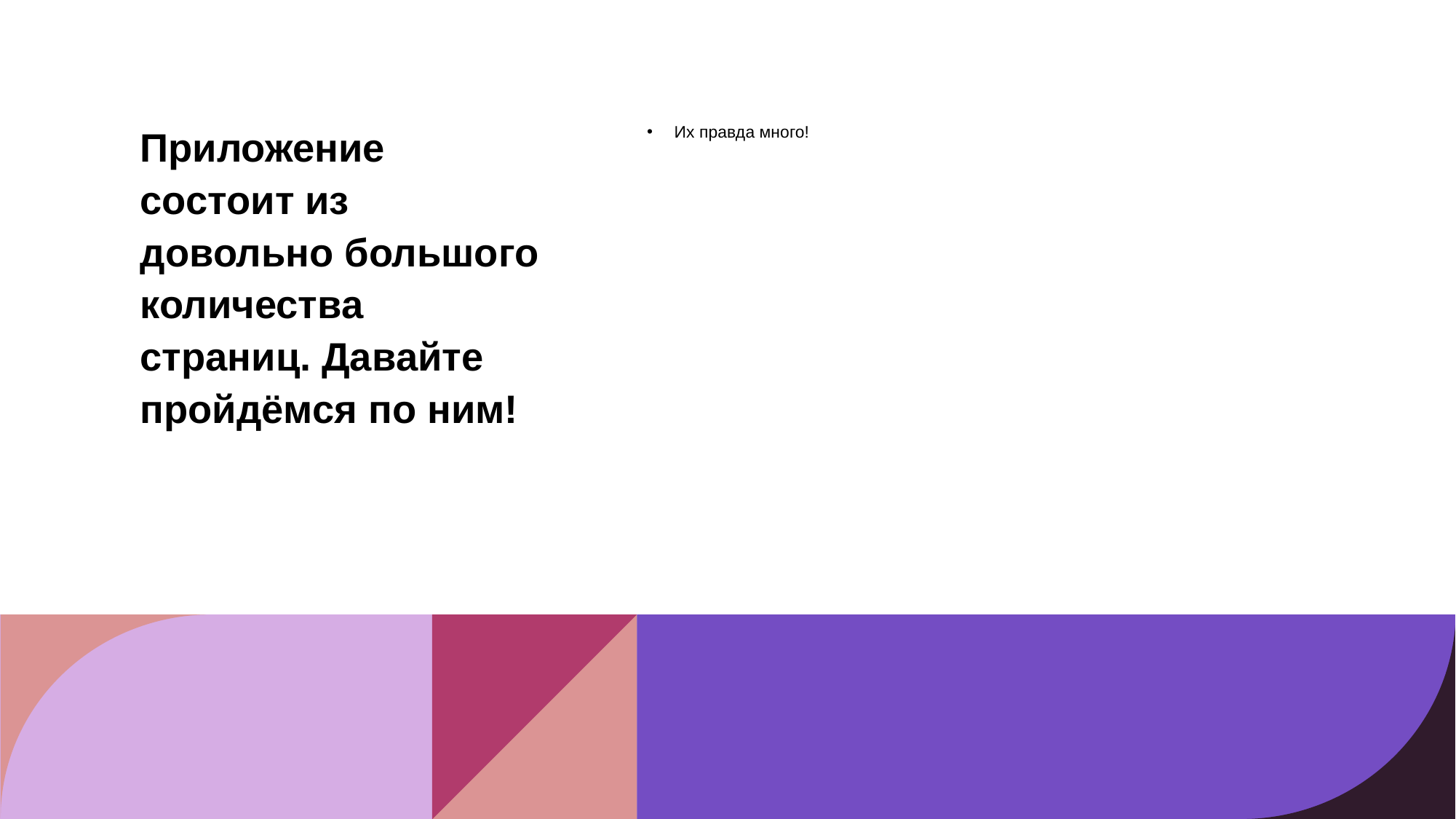

Их правда много!
# Приложение состоит из довольно большого количества страниц. Давайте пройдёмся по ним!